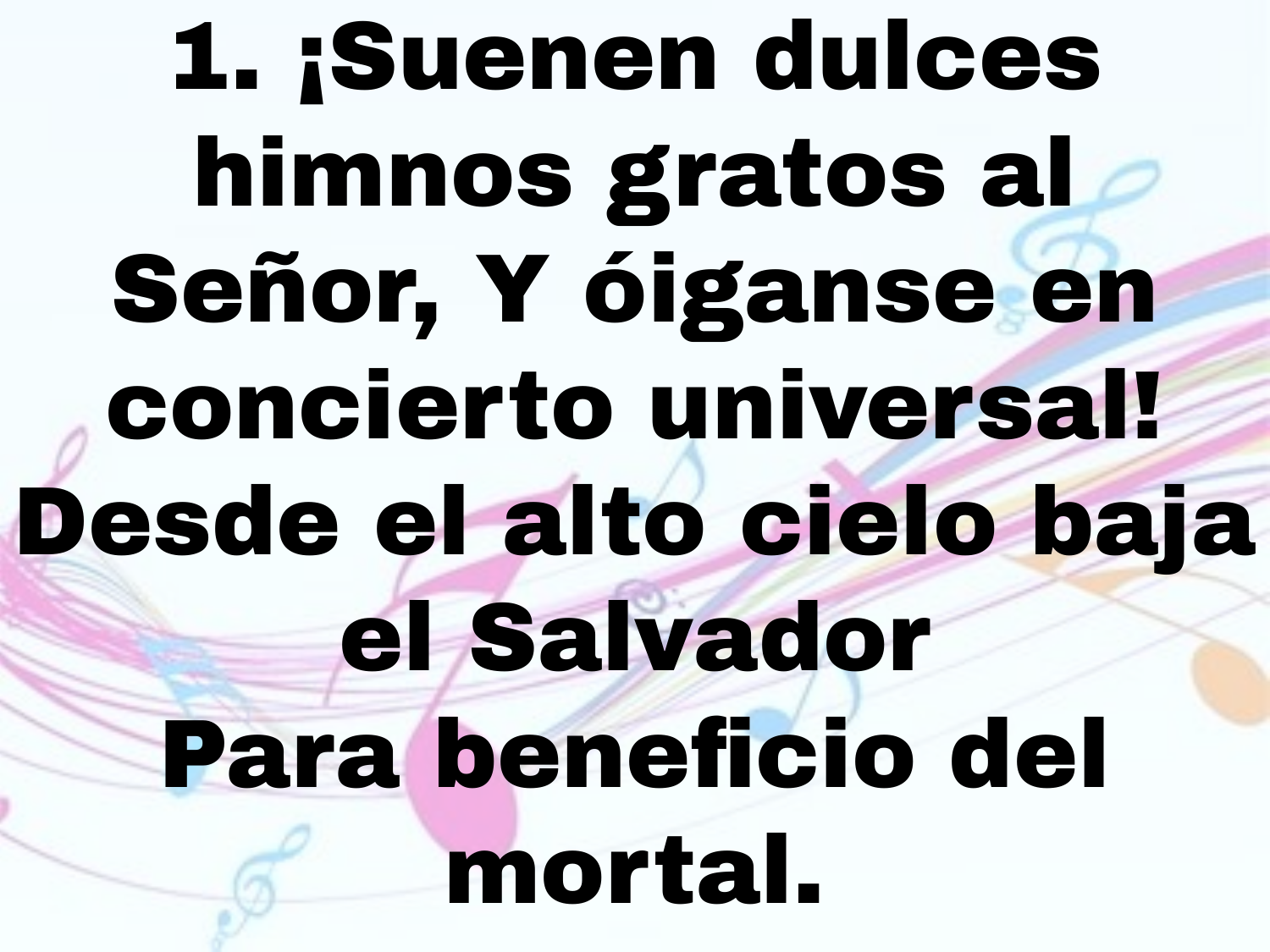

1. ¡Suenen dulces himnos gratos al Señor, Y óiganse en concierto universal! Desde el alto cielo baja el Salvador
Para beneficio del mortal.